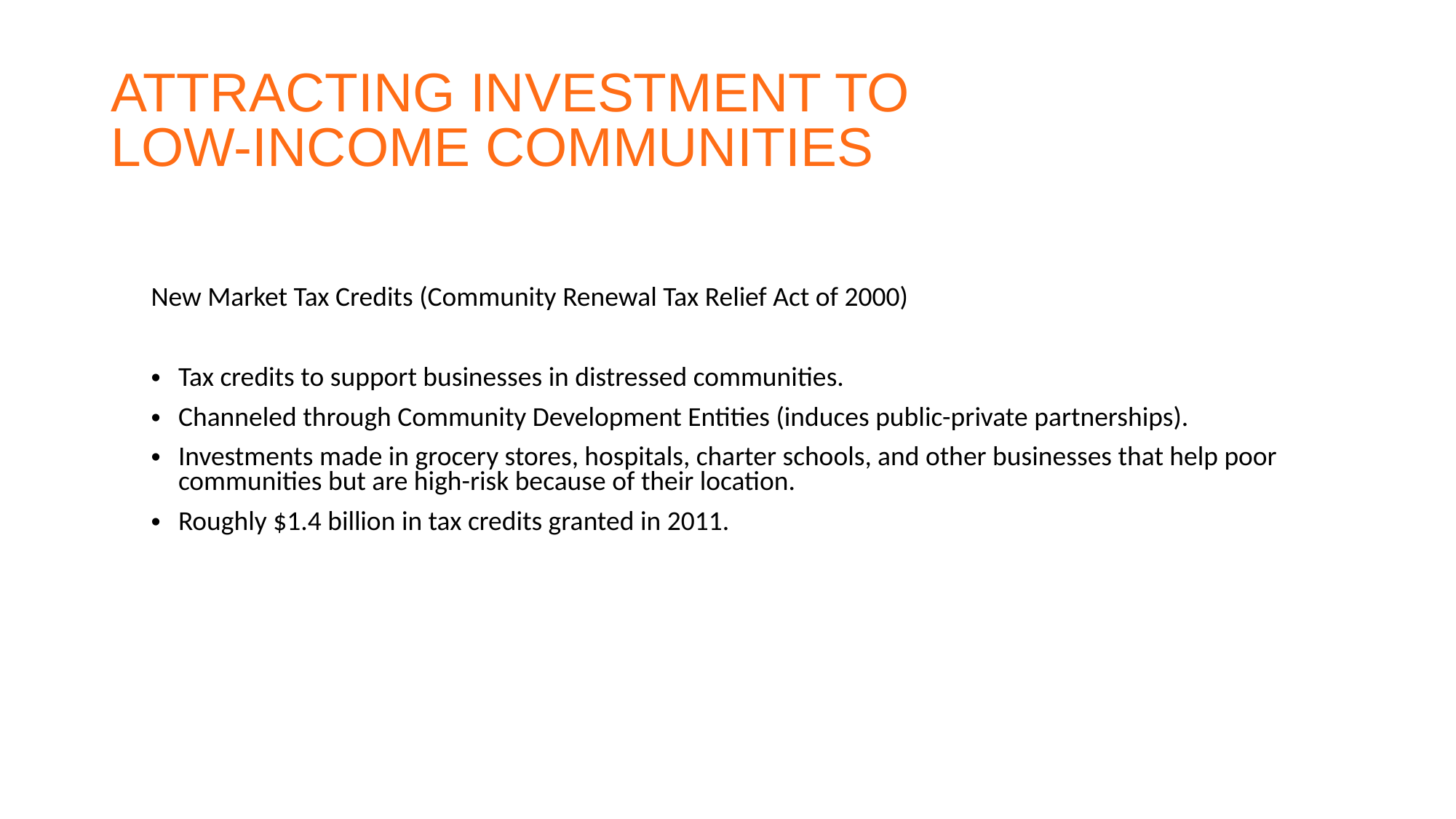

# Attracting investment to low-income communities
New Market Tax Credits (Community Renewal Tax Relief Act of 2000)

Tax credits to support businesses in distressed communities.
Channeled through Community Development Entities (induces public-private partnerships).
Investments made in grocery stores, hospitals, charter schools, and other businesses that help poor communities but are high-risk because of their location.
Roughly $1.4 billion in tax credits granted in 2011.